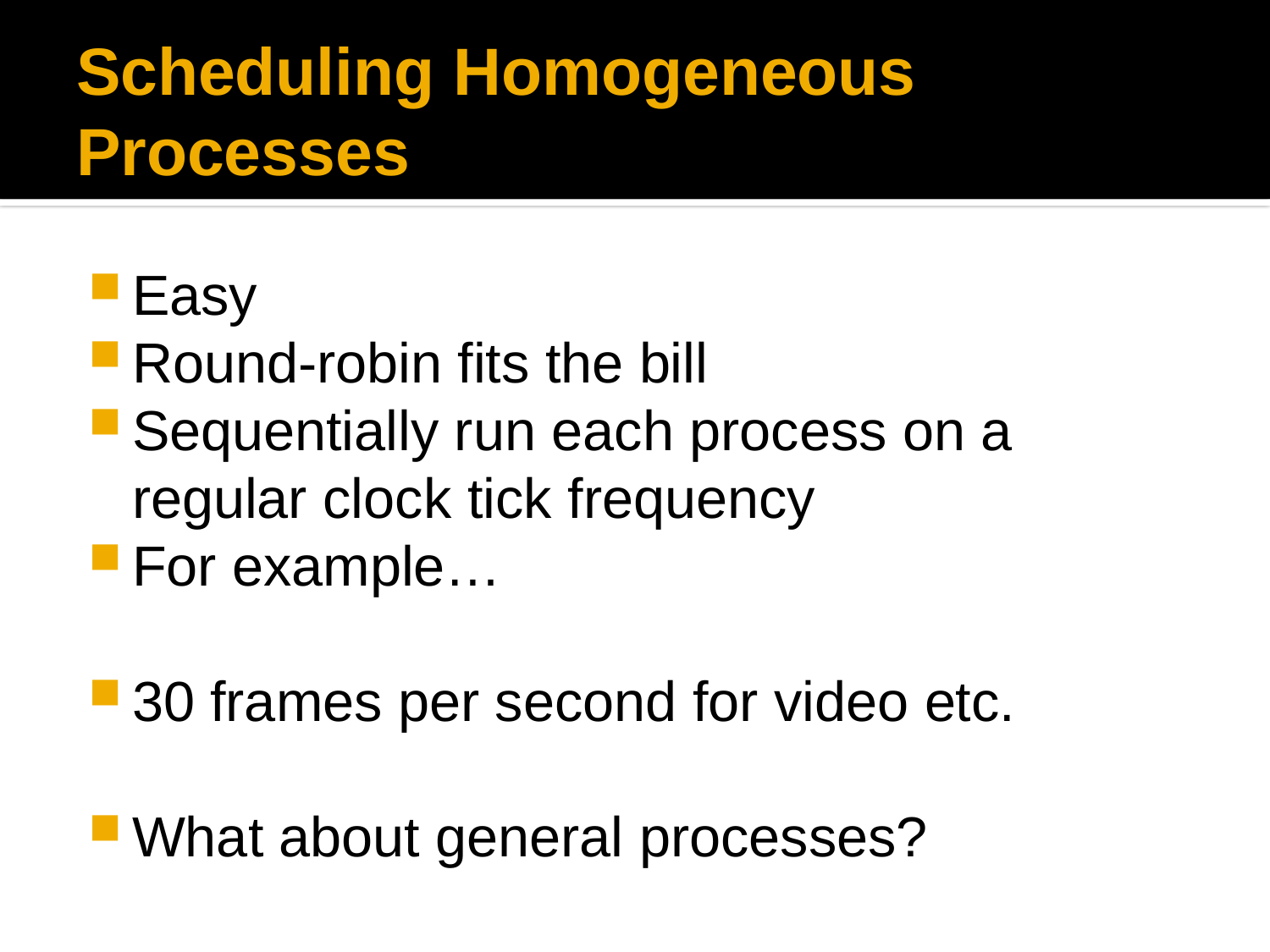

# Scheduling Homogeneous Processes
Easy
Round-robin fits the bill
Sequentially run each process on a regular clock tick frequency
For example…

30 frames per second for video etc.

What about general processes?